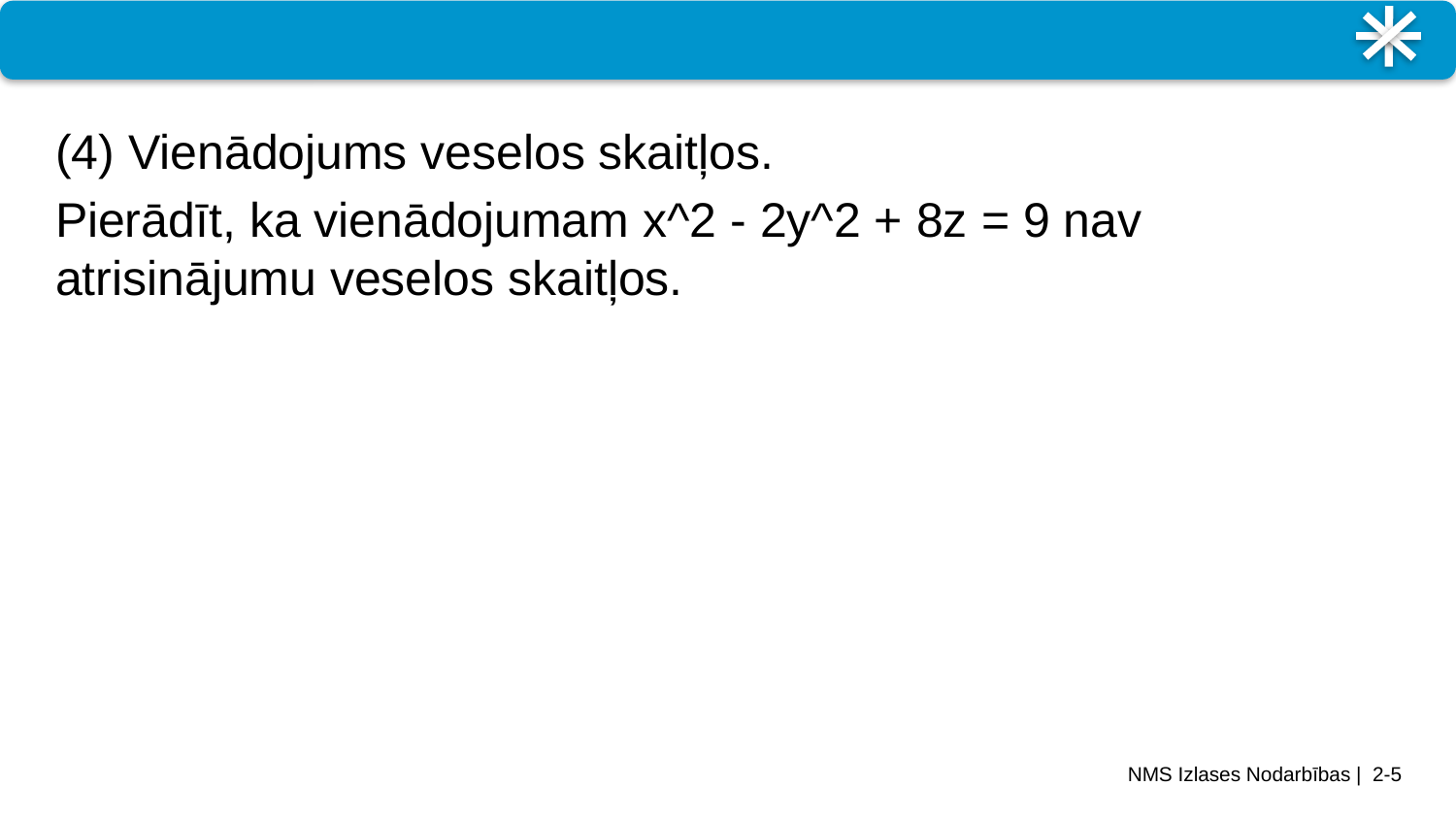

#
(4) Vienādojums veselos skaitļos.
Pierādīt, ka vienādojumam x^2 - 2y^2 + 8z = 9 nav atrisinājumu veselos skaitļos.